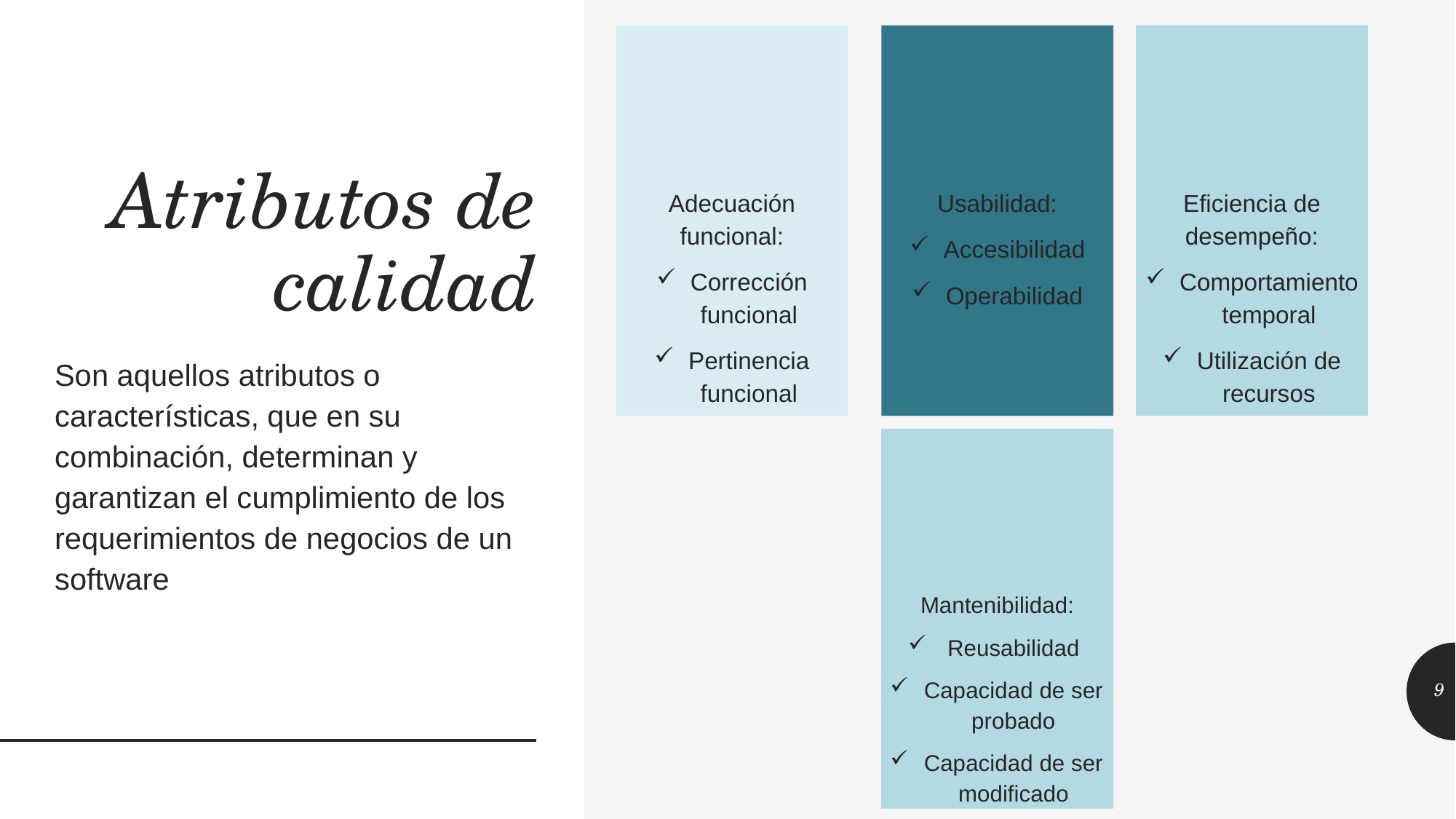

Adecuación funcional:
Corrección funcional
Pertinencia funcional
Usabilidad:
Accesibilidad
Operabilidad

Eficiencia de desempeño:
Comportamiento temporal
Utilización de recursos
# Atributos de calidad
Son aquellos atributos o características, que en su combinación, determinan y garantizan el cumplimiento de los requerimientos de negocios de un software
Mantenibilidad:
Reusabilidad
Capacidad de ser probado
Capacidad de ser modificado

9